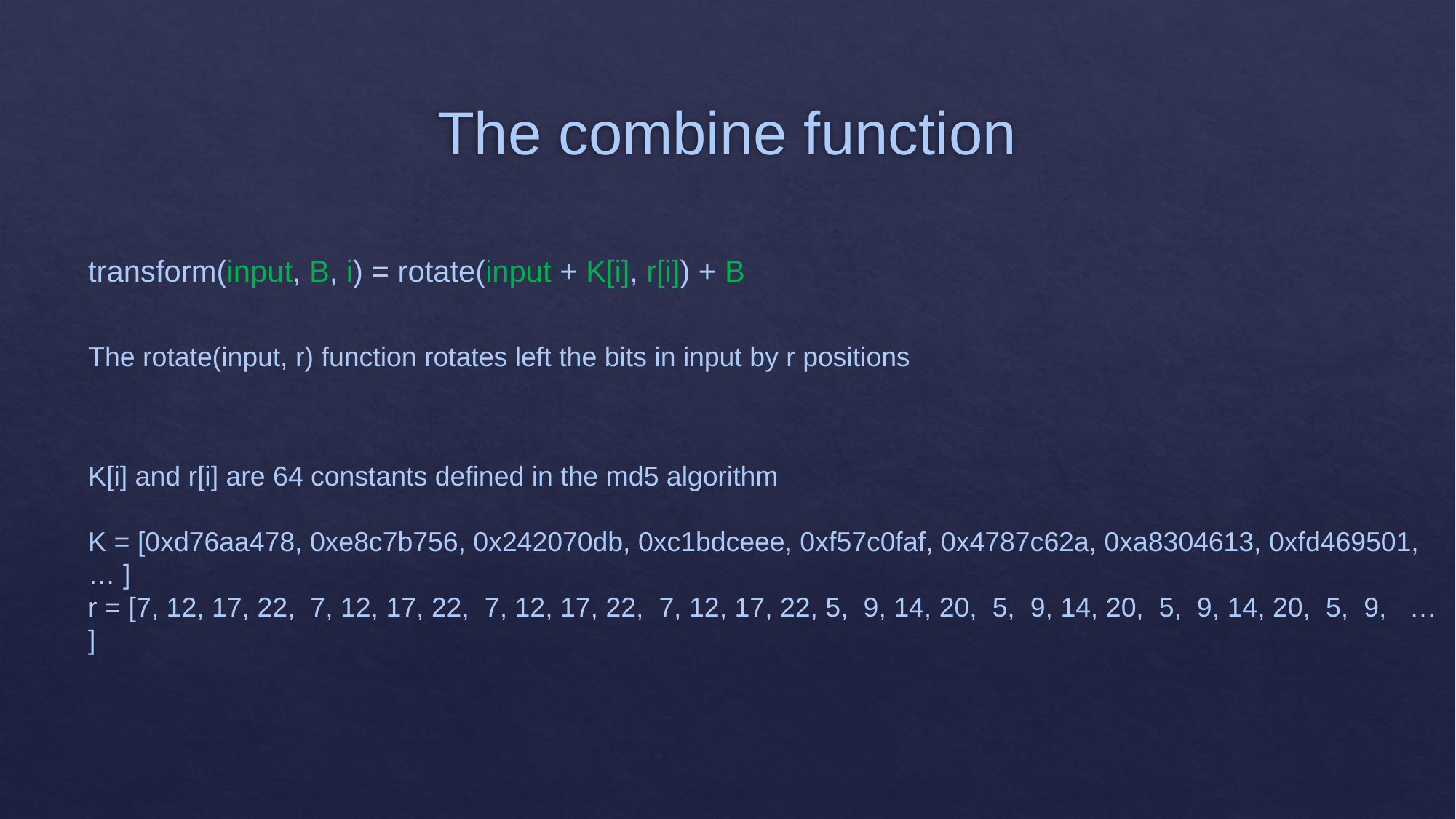

# The combine function
transform(input, B, i) = rotate(input + K[i], r[i]) + B
The rotate(input, r) function rotates left the bits in input by r positions
K[i] and r[i] are 64 constants defined in the md5 algorithm

K = [0xd76aa478, 0xe8c7b756, 0x242070db, 0xc1bdceee, 0xf57c0faf, 0x4787c62a, 0xa8304613, 0xfd469501, … ]
r = [7, 12, 17, 22,  7, 12, 17, 22,  7, 12, 17, 22,  7, 12, 17, 22, 5,  9, 14, 20,  5,  9, 14, 20,  5,  9, 14, 20,  5,  9,   … ]